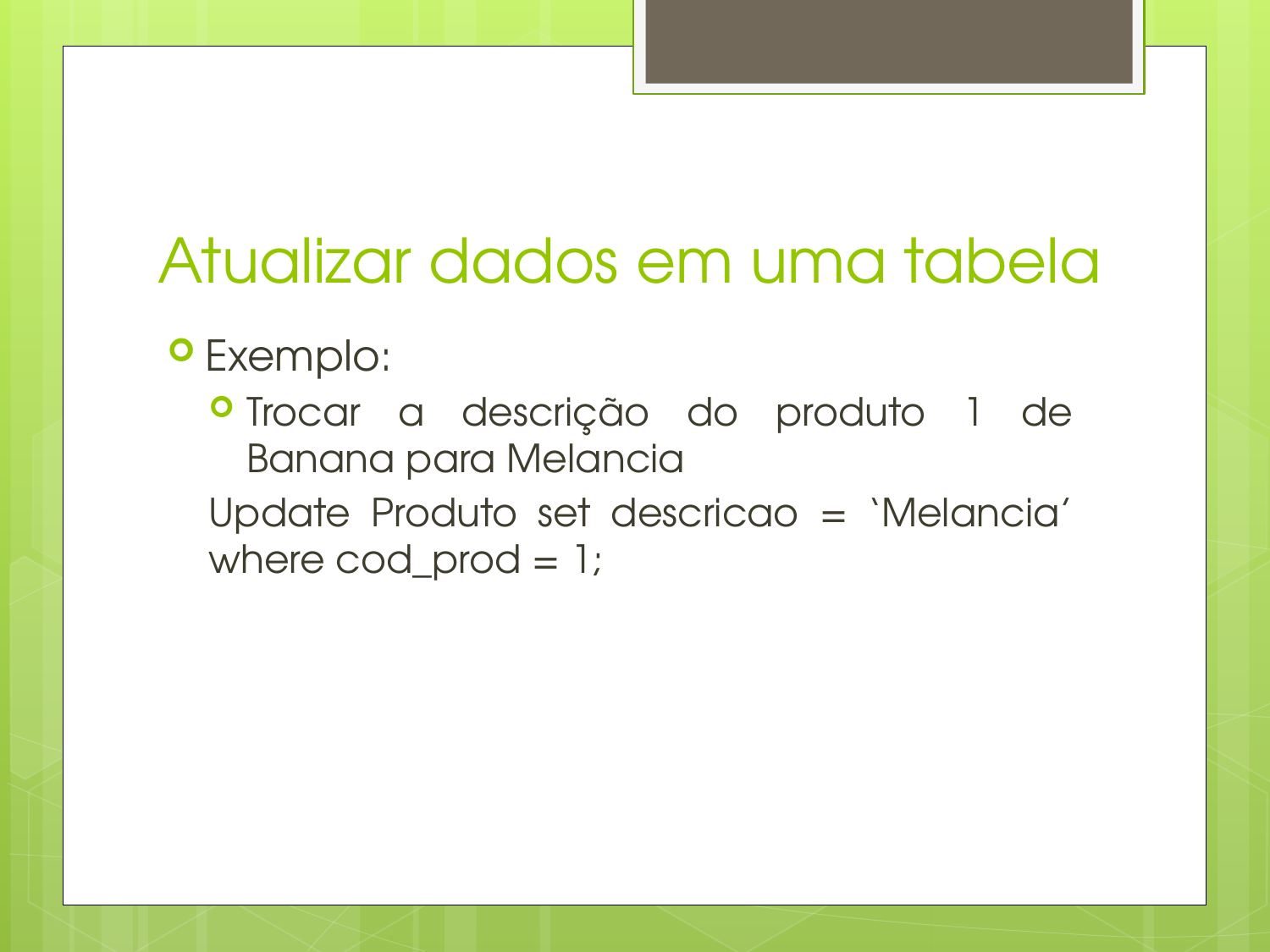

# Atualizar dados em uma tabela
Exemplo:
Trocar a descrição do produto 1 de Banana para Melancia
Update Produto set descricao = ‘Melancia’ where cod_prod = 1;